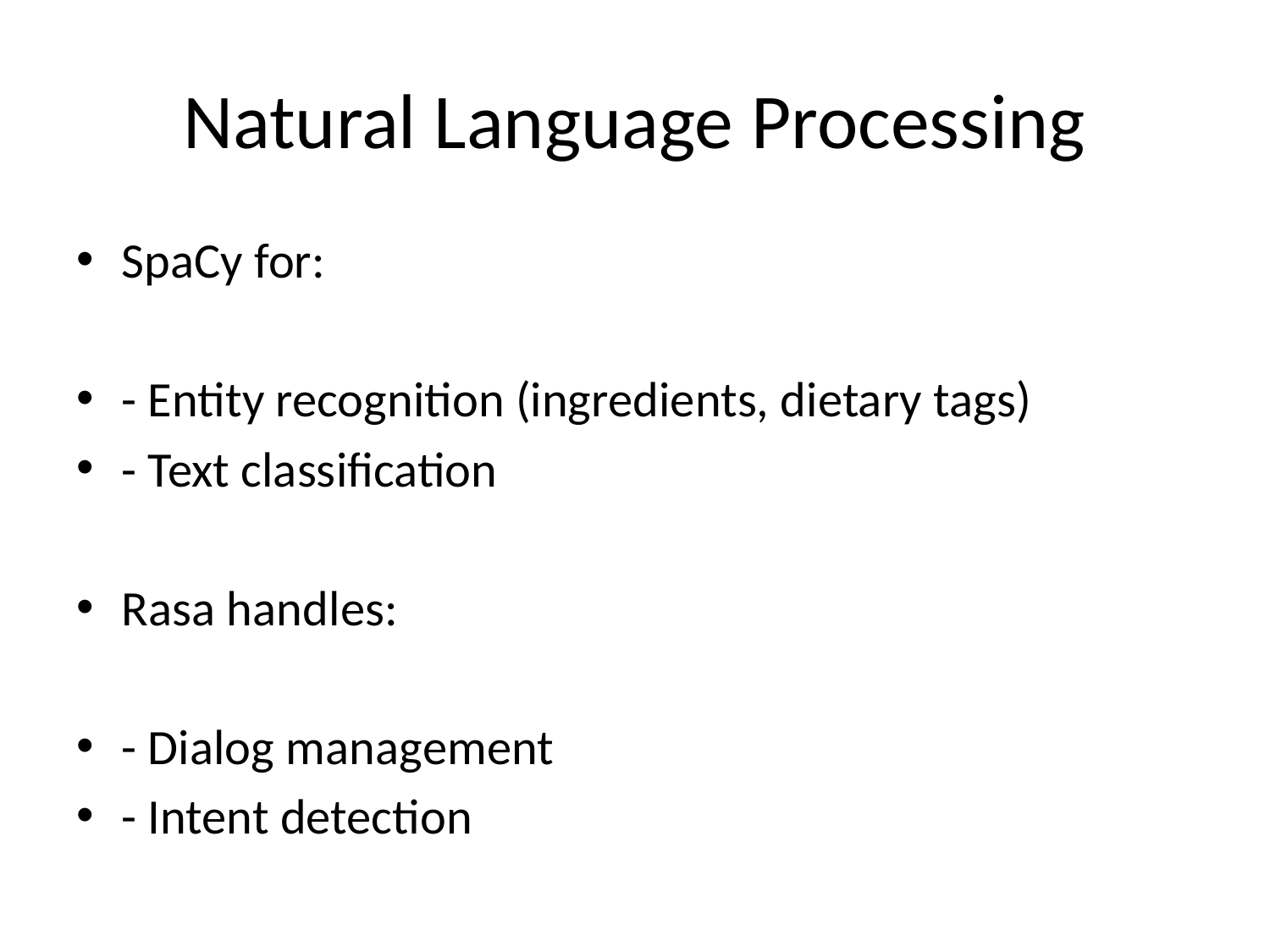

# Natural Language Processing
SpaCy for:

- Entity recognition (ingredients, dietary tags)
- Text classification

Rasa handles:

- Dialog management
- Intent detection